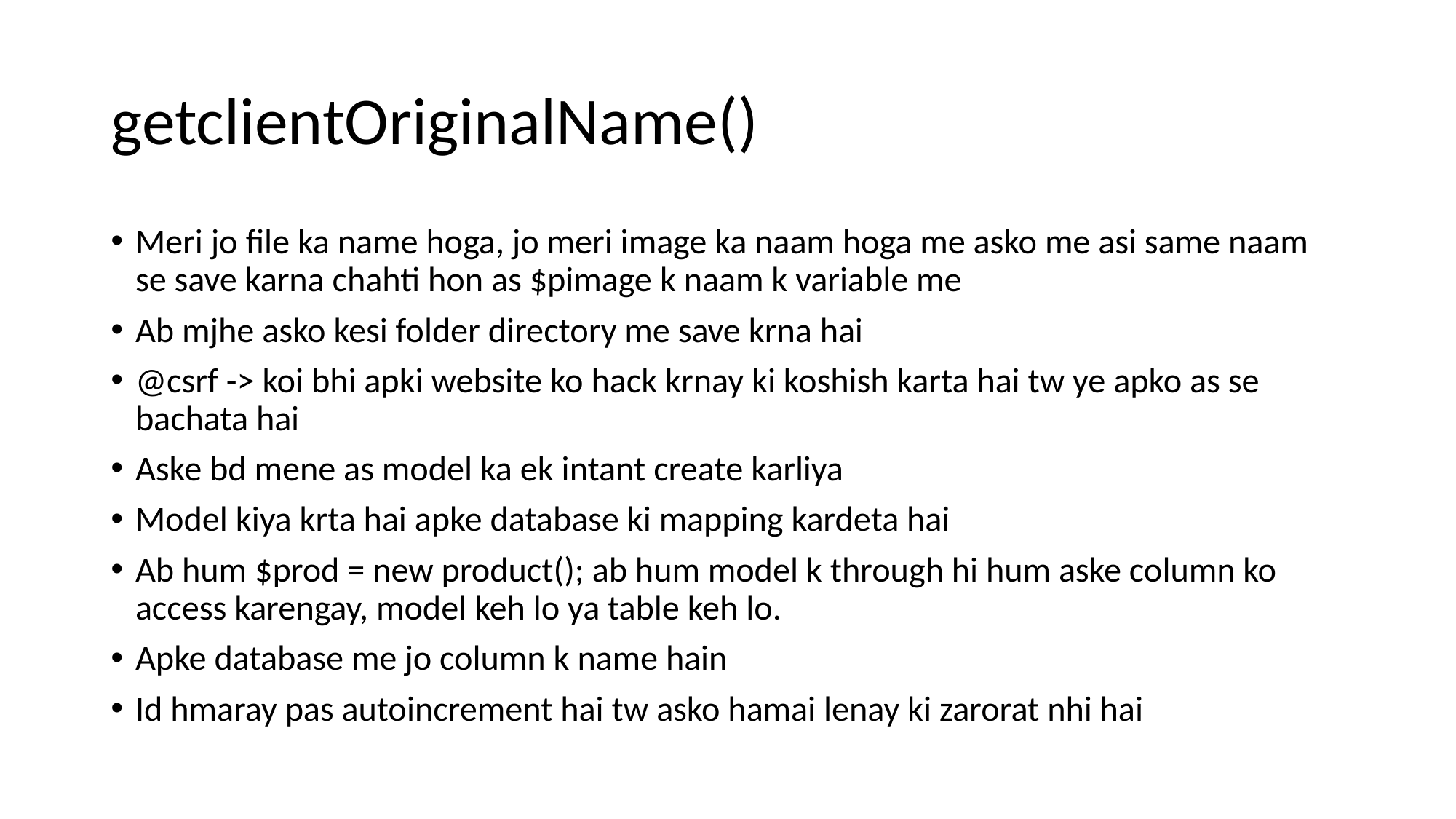

# getclientOriginalName()
Meri jo file ka name hoga, jo meri image ka naam hoga me asko me asi same naam se save karna chahti hon as $pimage k naam k variable me
Ab mjhe asko kesi folder directory me save krna hai
@csrf -> koi bhi apki website ko hack krnay ki koshish karta hai tw ye apko as se bachata hai
Aske bd mene as model ka ek intant create karliya
Model kiya krta hai apke database ki mapping kardeta hai
Ab hum $prod = new product(); ab hum model k through hi hum aske column ko access karengay, model keh lo ya table keh lo.
Apke database me jo column k name hain
Id hmaray pas autoincrement hai tw asko hamai lenay ki zarorat nhi hai